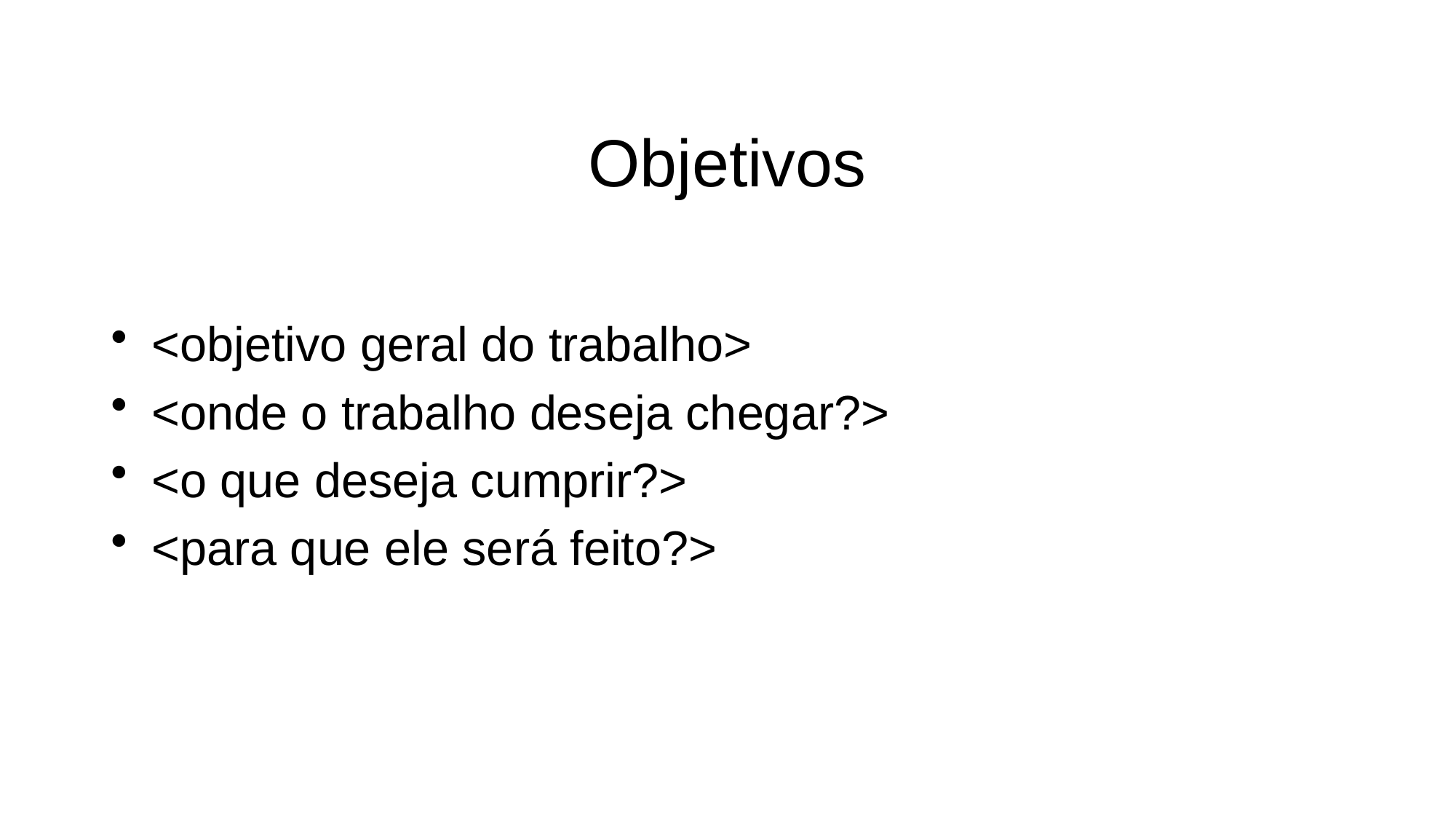

# Objetivos
<objetivo geral do trabalho>
<onde o trabalho deseja chegar?>
<o que deseja cumprir?>
<para que ele será feito?>